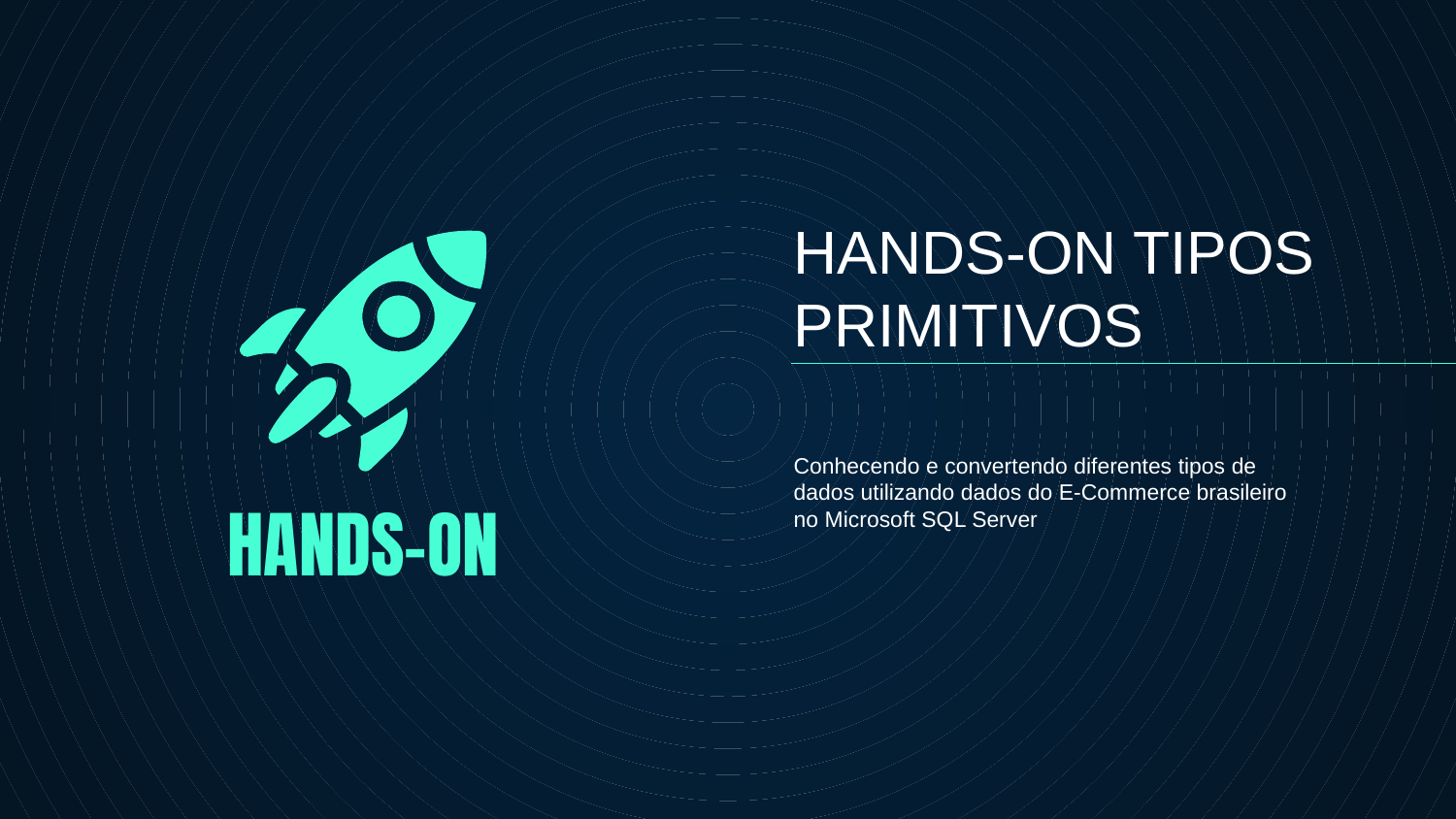

# HANDS-ON TIPOS PRIMITIVOS
Conhecendo e convertendo diferentes tipos de dados utilizando dados do E-Commerce brasileiro no Microsoft SQL Server

HANDS-ON